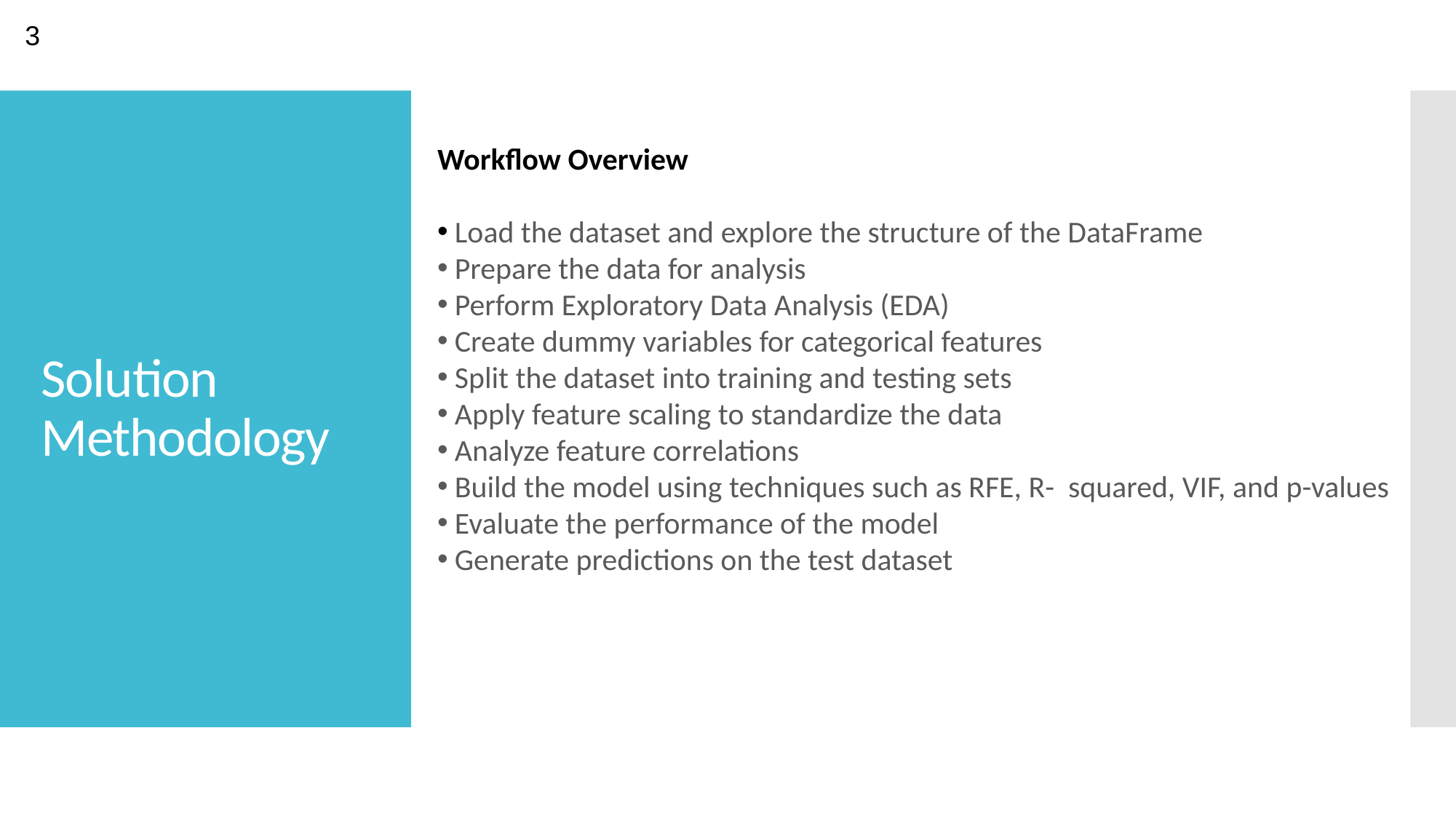

3
# Solution Methodology
Workflow Overview

 Load the dataset and explore the structure of the DataFrame
 Prepare the data for analysis
 Perform Exploratory Data Analysis (EDA)
 Create dummy variables for categorical features
 Split the dataset into training and testing sets
 Apply feature scaling to standardize the data
 Analyze feature correlations
 Build the model using techniques such as RFE, R-  squared, VIF, and p-values
 Evaluate the performance of the model
 Generate predictions on the test dataset